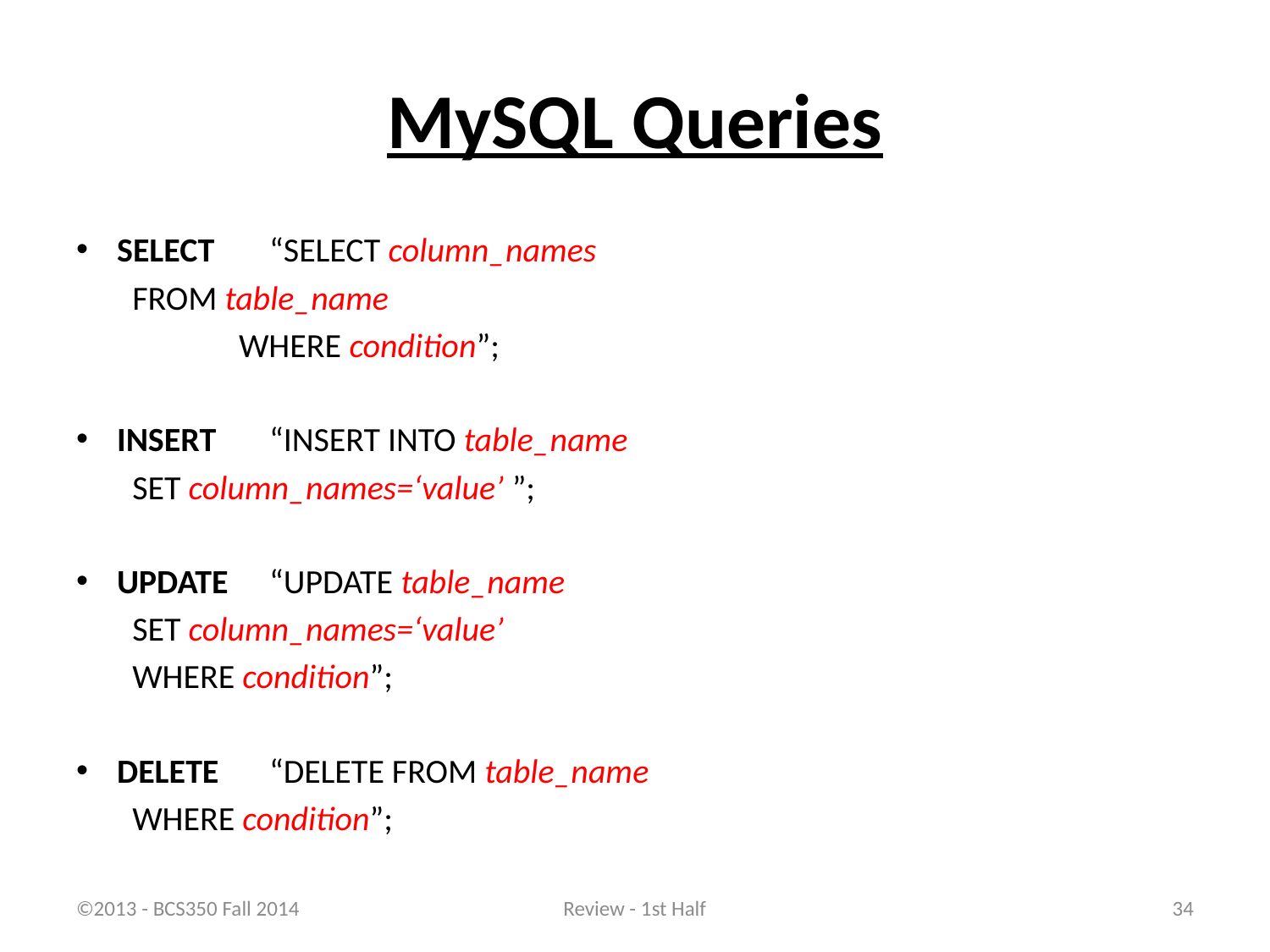

# MySQL Queries
SELECT		“SELECT column_names
				  FROM table_name
			                WHERE condition”;

INSERT		“INSERT INTO table_name
				  SET column_names=‘value’ ”;

UPDATE		“UPDATE table_name
				  SET column_names=‘value’
				  WHERE condition”;

DELETE		“DELETE FROM table_name
				  WHERE condition”;

©2013 - BCS350 Fall 2014
Review - 1st Half
34